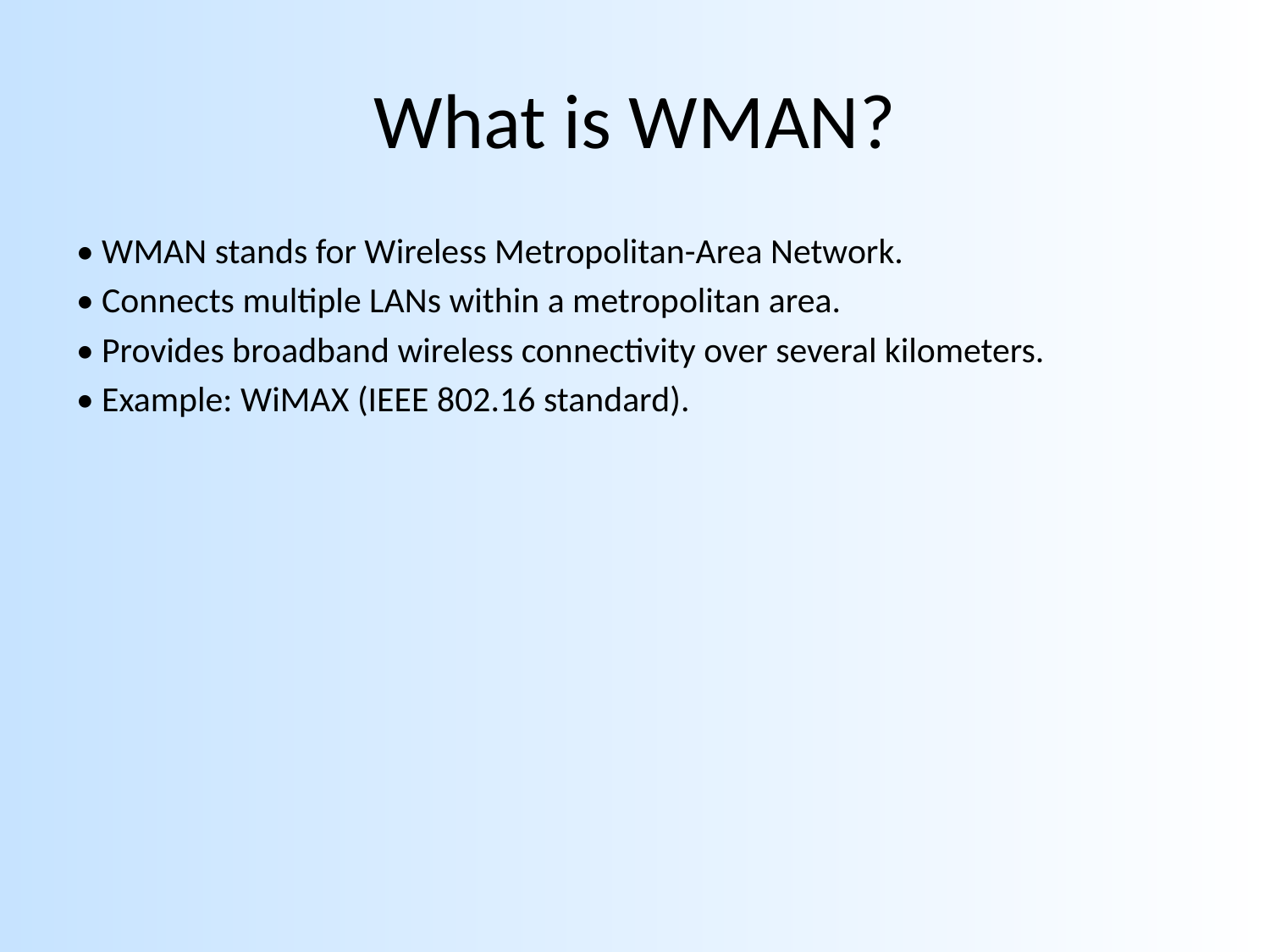

# What is WMAN?
• WMAN stands for Wireless Metropolitan-Area Network.
• Connects multiple LANs within a metropolitan area.
• Provides broadband wireless connectivity over several kilometers.
• Example: WiMAX (IEEE 802.16 standard).